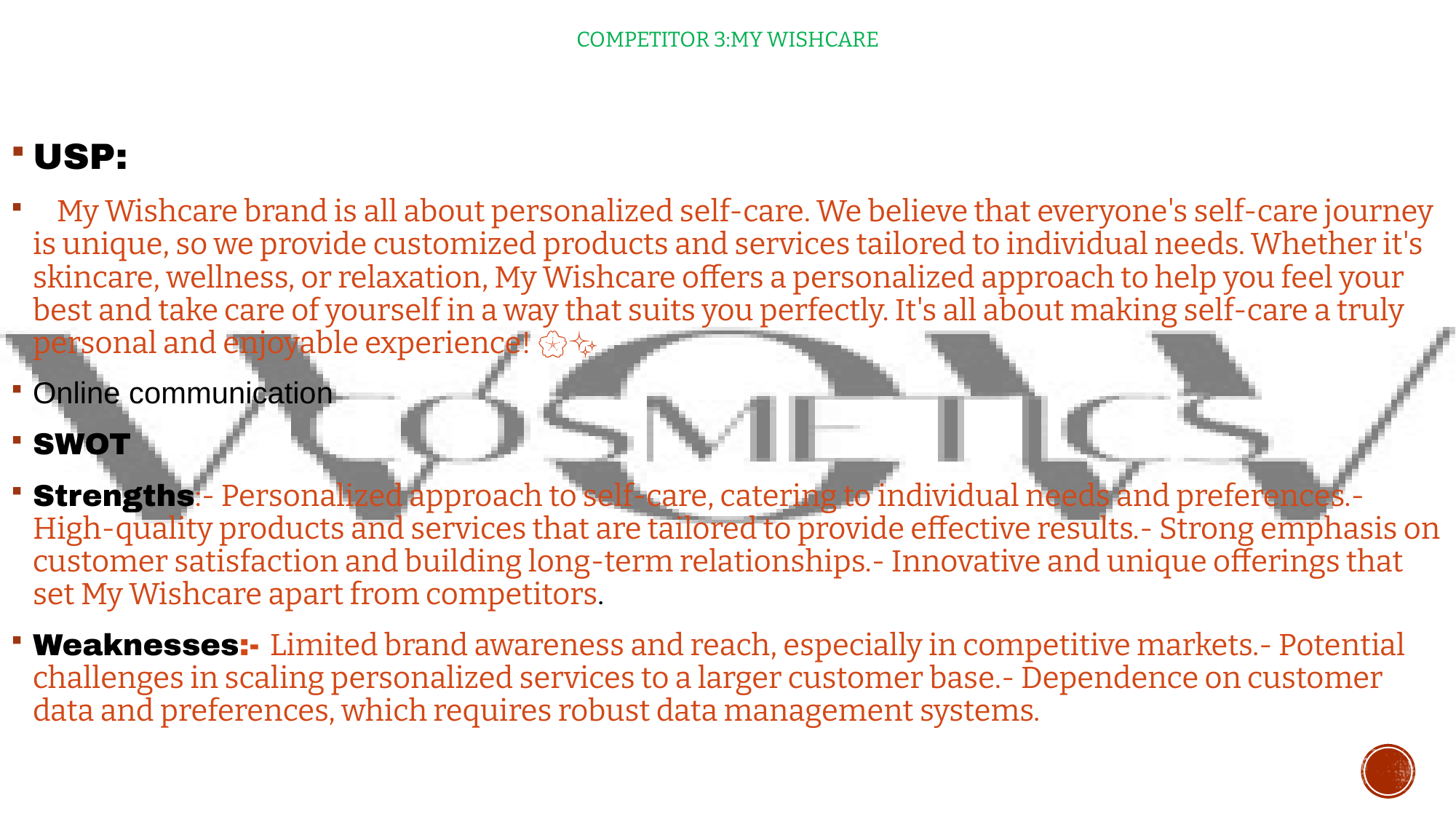

# Competitor 3:My Wishcare
USP:
    My Wishcare brand is all about personalized self-care. We believe that everyone's self-care journey is unique, so we provide customized products and services tailored to individual needs. Whether it's skincare, wellness, or relaxation, My Wishcare offers a personalized approach to help you feel your best and take care of yourself in a way that suits you perfectly. It's all about making self-care a truly personal and enjoyable experience! 🌸✨
Online communication
SWOT
Strengths:- Personalized approach to self-care, catering to individual needs and preferences.- High-quality products and services that are tailored to provide effective results.- Strong emphasis on customer satisfaction and building long-term relationships.- Innovative and unique offerings that set My Wishcare apart from competitors.
Weaknesses:- Limited brand awareness and reach, especially in competitive markets.- Potential challenges in scaling personalized services to a larger customer base.- Dependence on customer data and preferences, which requires robust data management systems.